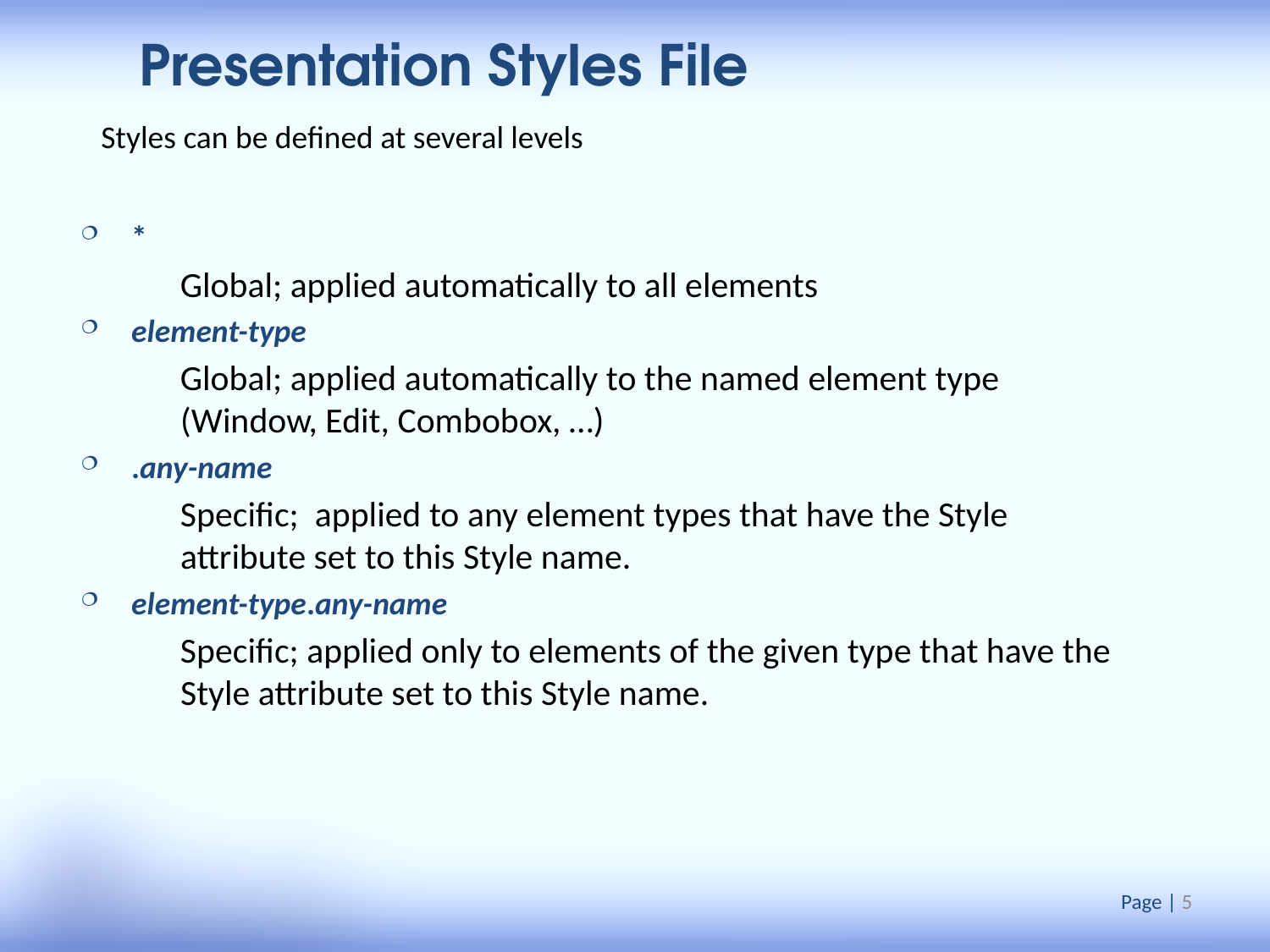

Presentation Styles File
Styles can be defined at several levels
*
Global; applied automatically to all elements
element-type
Global; applied automatically to the named element type (Window, Edit, Combobox, …)
.any-name
Specific;  applied to any element types that have the Style attribute set to this Style name.
element-type.any-name
Specific; applied only to elements of the given type that have the Style attribute set to this Style name.